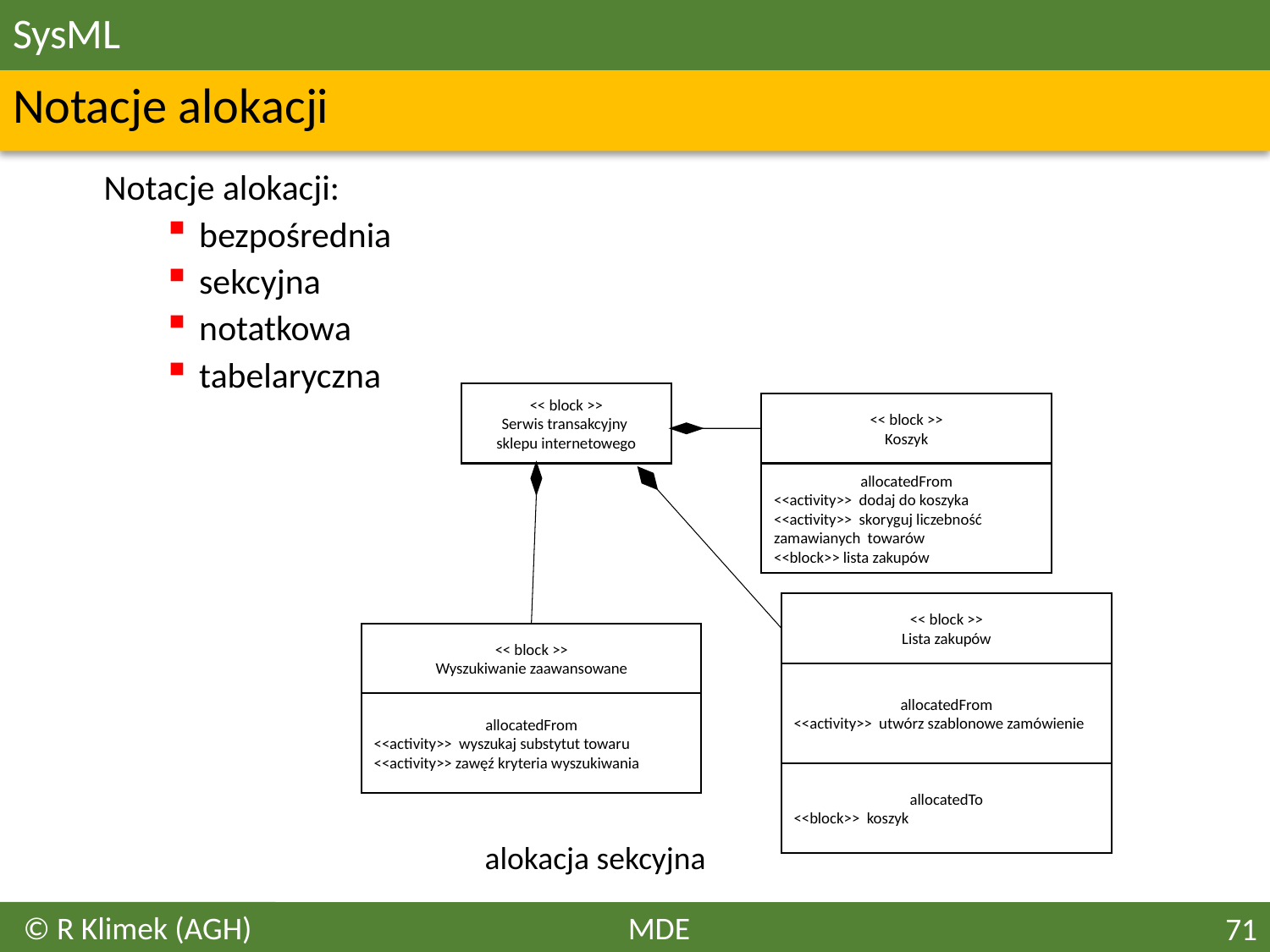

# SysML
Notacje alokacji
Notacje alokacji:
bezpośrednia
sekcyjna
notatkowa
tabelaryczna

<< block >>
Serwis transakcyjny
sklepu internetowego
<< block >>
Koszyk

allocatedFrom
<<activity>>  dodaj do koszyka
<<activity>>  skoryguj liczebność  zamawianych  towarów
<<block>> lista zakupów

<< block >>
Lista zakupów
<< block >>
Wyszukiwanie zaawansowane
allocatedFrom
<<activity>>  utwórz szablonowe zamówienie
allocatedFrom
<<activity>>  wyszukaj substytut towaru
<<activity>> zawęź kryteria wyszukiwania
allocatedTo
<<block>>  koszyk
alokacja sekcyjna
© R Klimek (AGH)
MDE
71